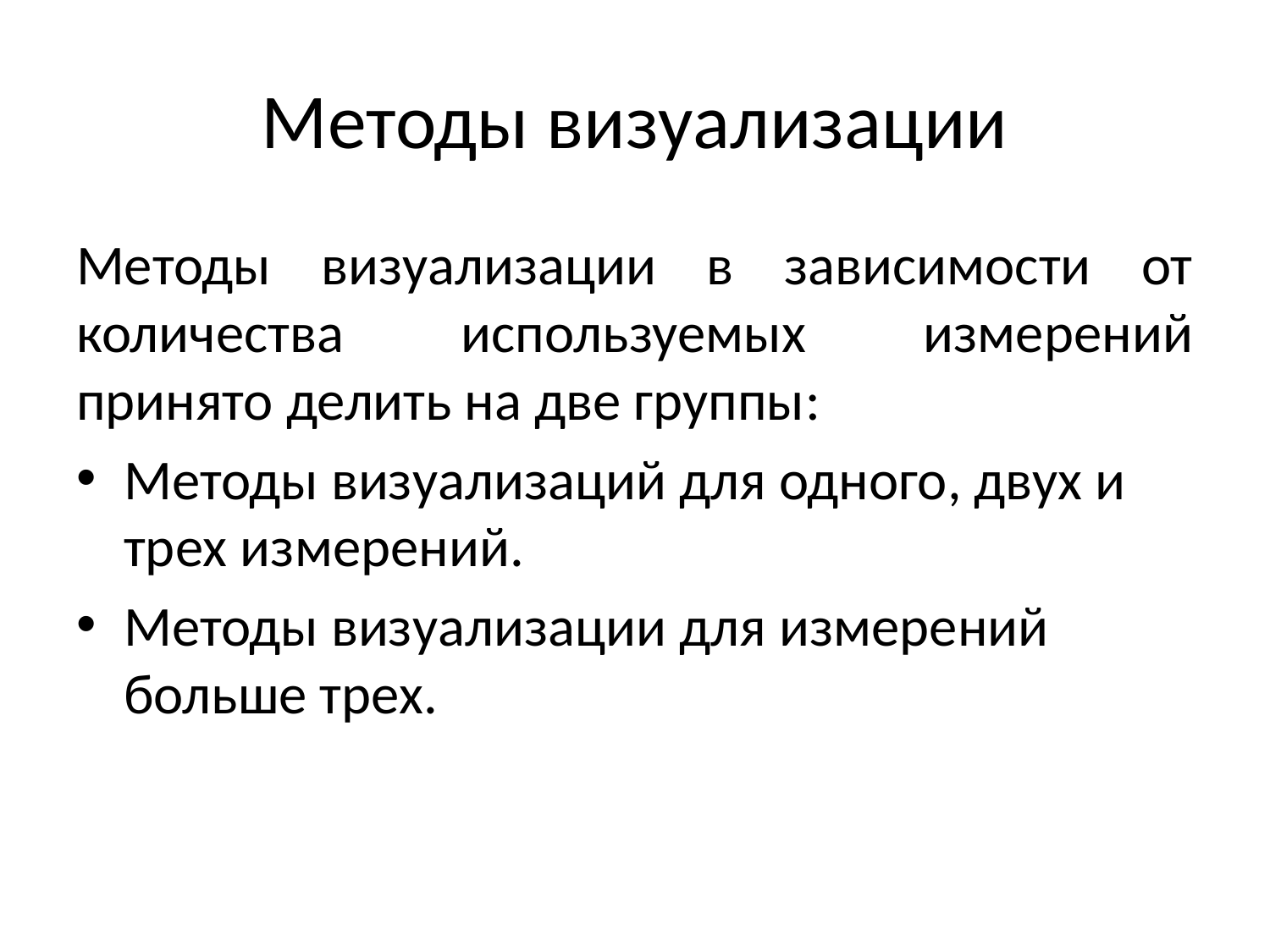

# Методы визуализации
Методы визуализации в зависимости от количества используемых измерений принято делить на две группы:
Методы визуализаций для одного, двух и трех измерений.
Методы визуализации для измерений больше трех.